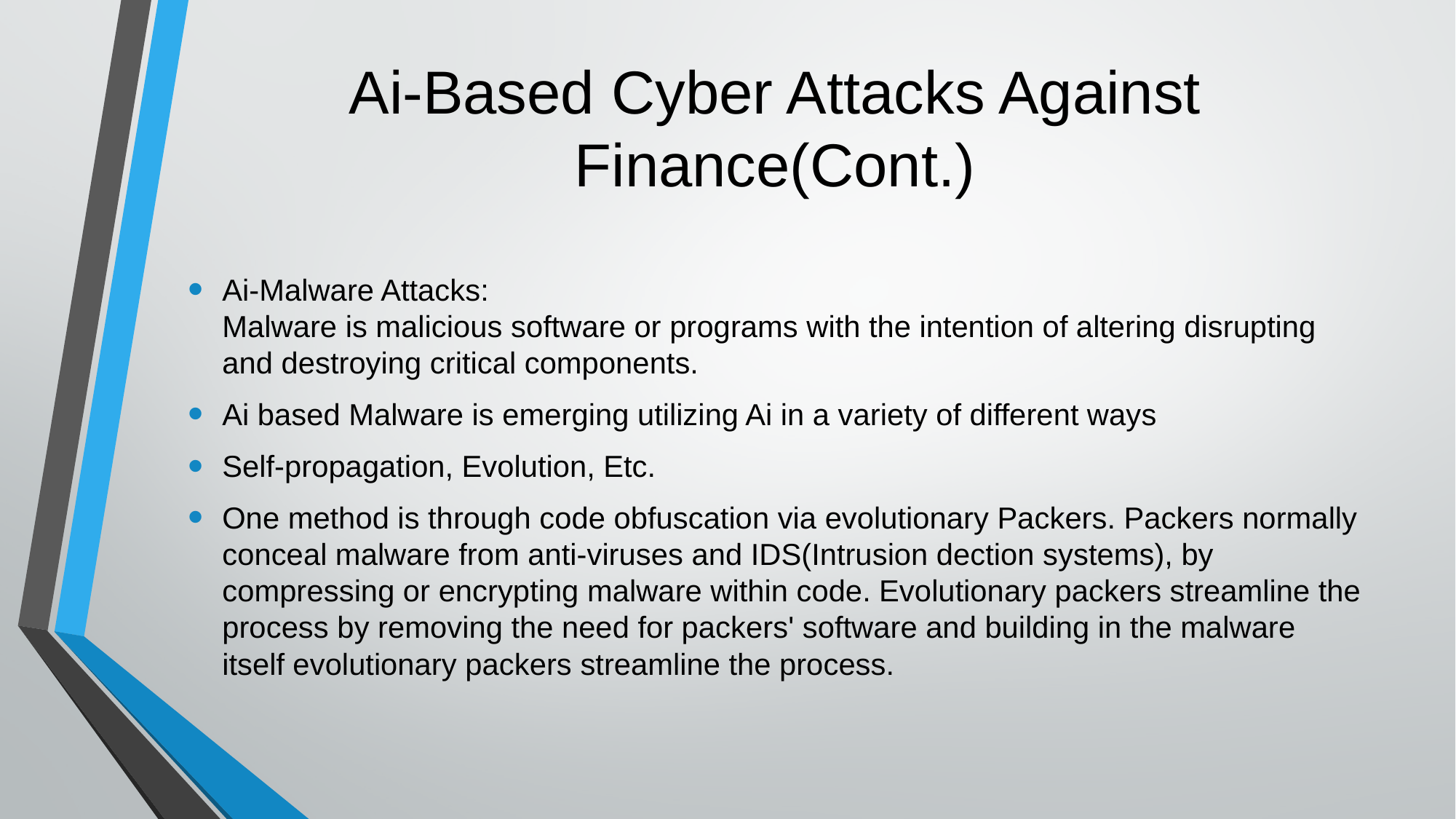

# Ai-Based Cyber Attacks Against Finance(Cont.)

Ai-Malware Attacks:
Malware is malicious software or programs with the intention of altering disrupting and destroying critical components.
Ai based Malware is emerging utilizing Ai in a variety of different ways
Self-propagation, Evolution, Etc.
One method is through code obfuscation via evolutionary Packers. Packers normally conceal malware from anti-viruses and IDS(Intrusion dection systems), by compressing or encrypting malware within code. Evolutionary packers streamline the process by removing the need for packers' software and building in the malware itself evolutionary packers streamline the process.